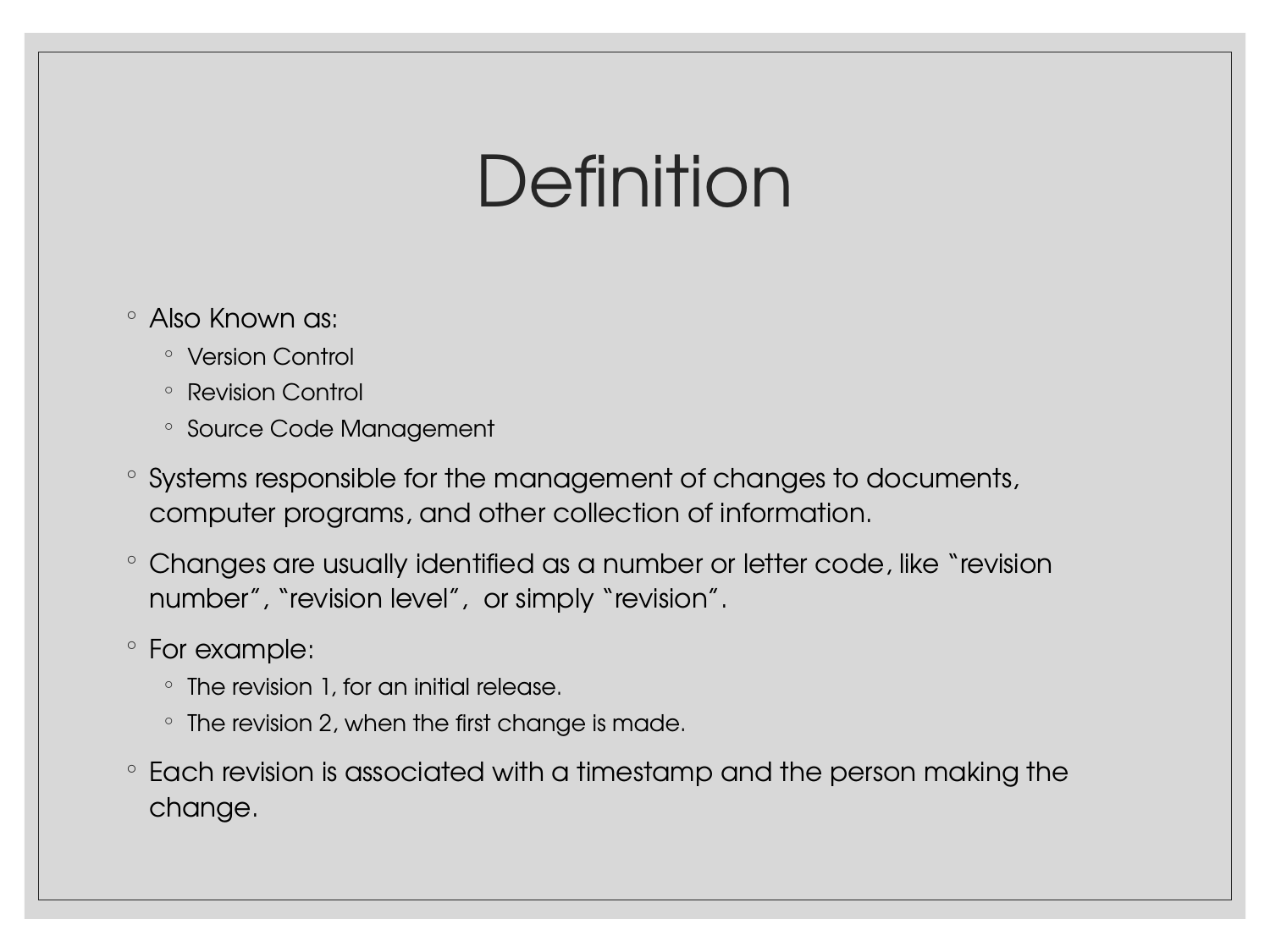

# Definition
Also Known as:
Version Control
Revision Control
Source Code Management
Systems responsible for the management of changes to documents, computer programs, and other collection of information.
Changes are usually identified as a number or letter code, like “revision number”, “revision level”,  or simply “revision”.
For example:
The revision 1, for an initial release.
The revision 2, when the first change is made.
Each revision is associated with a timestamp and the person making the change.